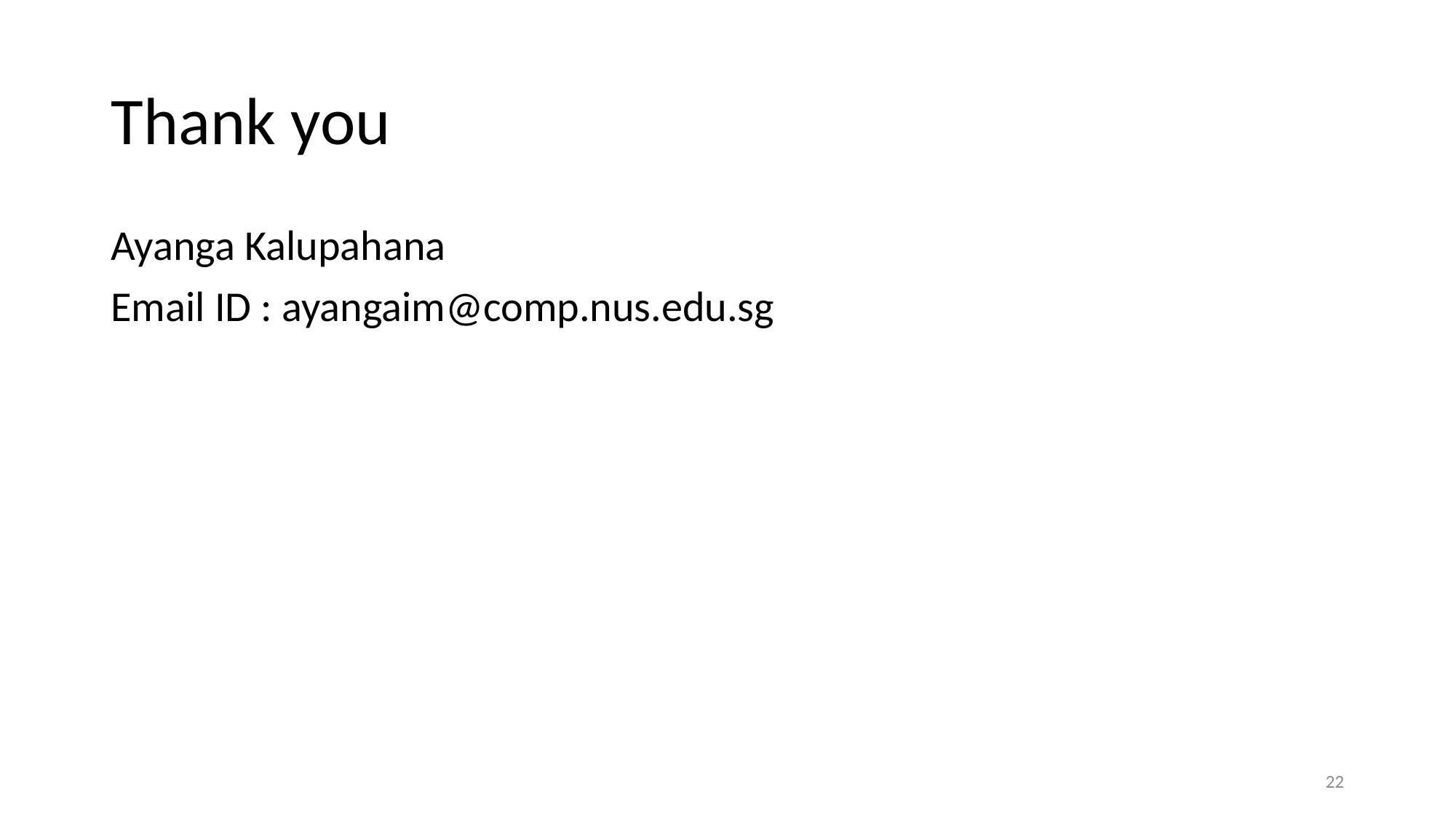

# Thank you
Ayanga Kalupahana
Email ID : ayangaim@comp.nus.edu.sg

22